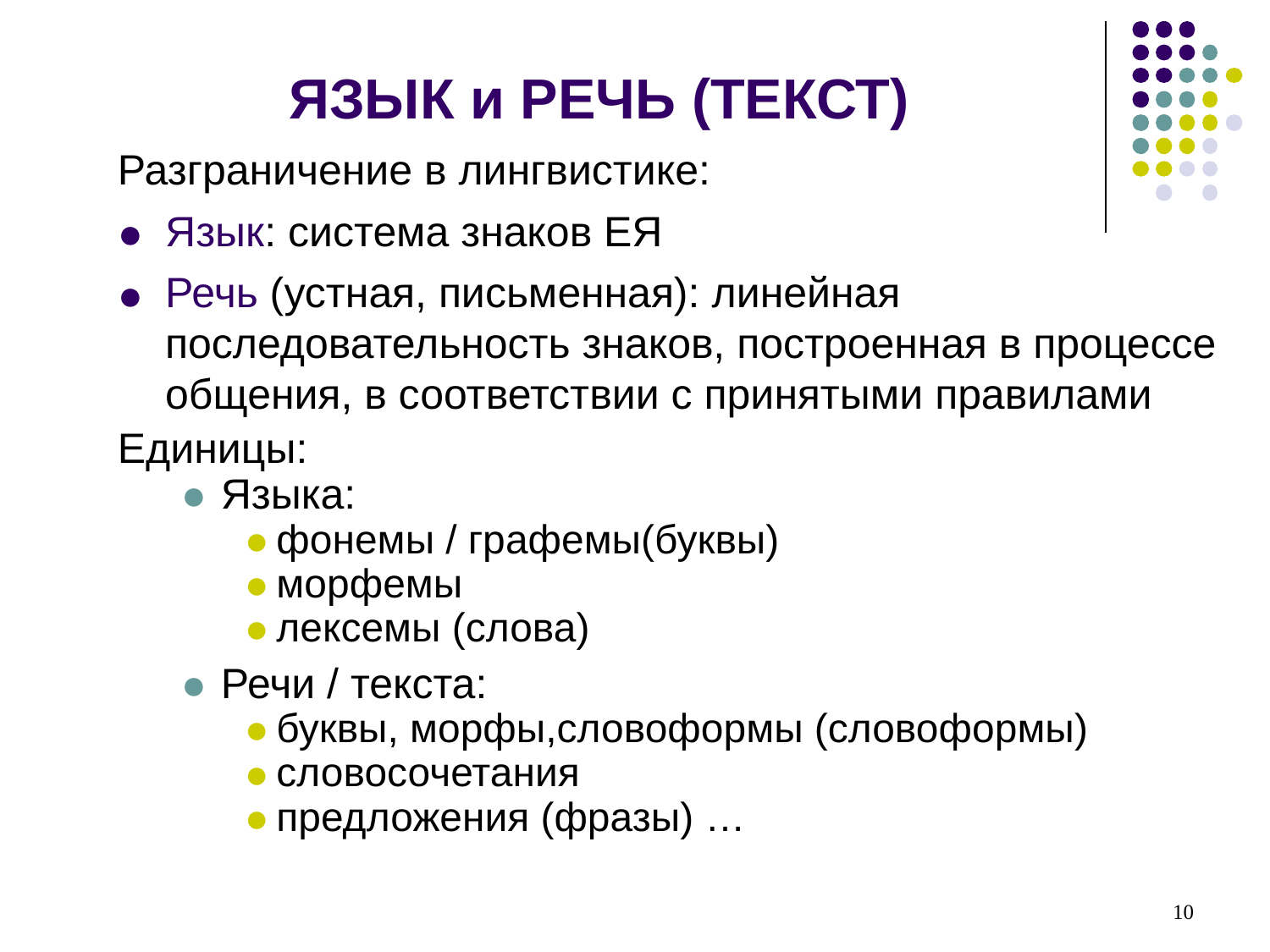

ЯЗЫК и РЕЧЬ (ТЕКСТ)
Разграничение в лингвистике:
Язык: система знаков ЕЯ
Речь (устная, письменная): линейная последовательность знаков, построенная в процессе общения, в соответствии с принятыми правилами
Единицы:
Языка:
фонемы / графемы(буквы)
морфемы
лексемы (слова)
Речи / текста:
буквы, морфы,словоформы (словоформы)
словосочетания
предложения (фразы) …
10